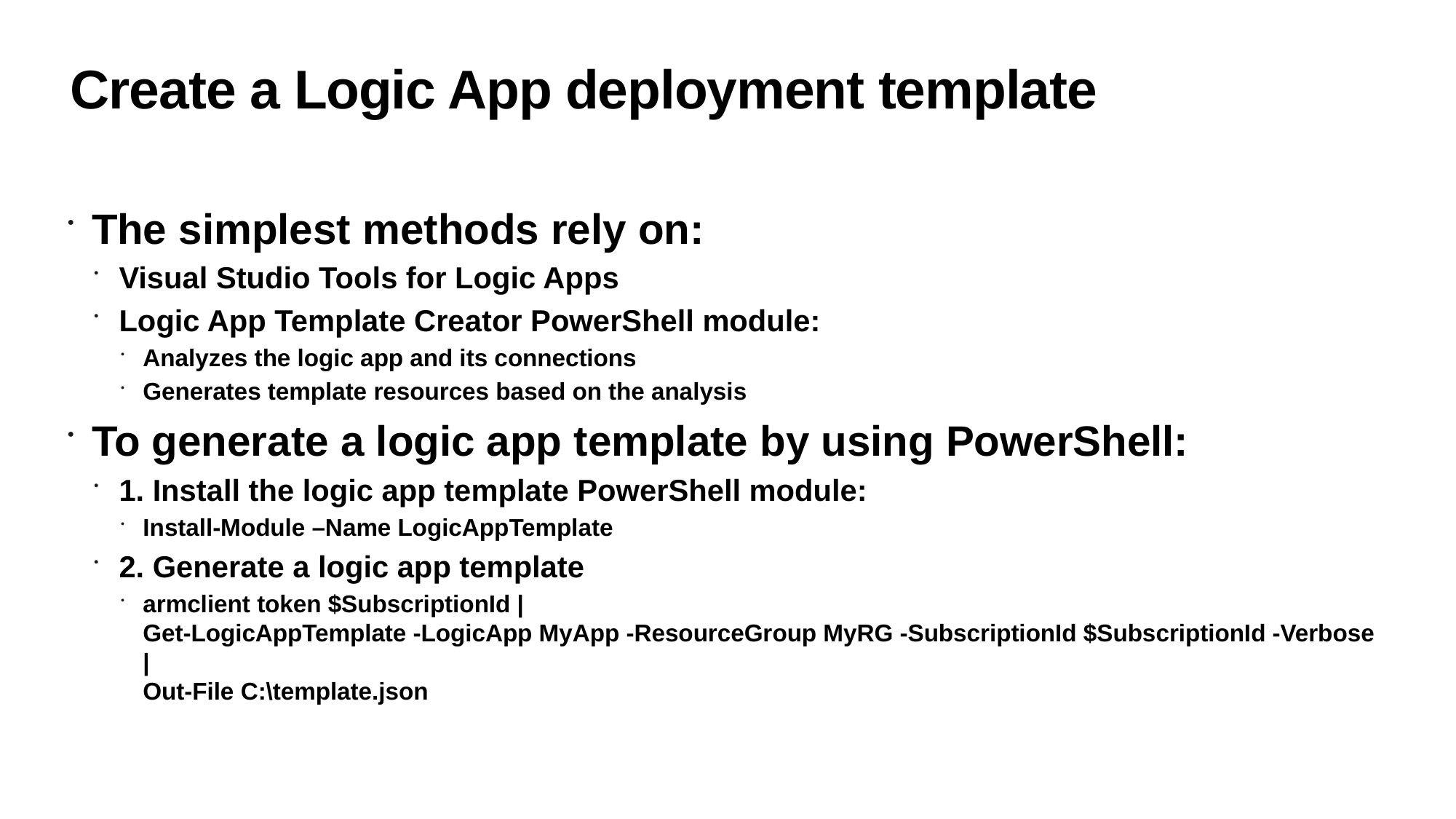

# Create a Logic App deployment template
The simplest methods rely on:
Visual Studio Tools for Logic Apps
Logic App Template Creator PowerShell module:
Analyzes the logic app and its connections
Generates template resources based on the analysis
To generate a logic app template by using PowerShell:
1. Install the logic app template PowerShell module:
Install-Module –Name LogicAppTemplate
2. Generate a logic app template
armclient token $SubscriptionId |
Get-LogicAppTemplate -LogicApp MyApp -ResourceGroup MyRG -SubscriptionId $SubscriptionId -Verbose |
Out-File C:\template.json